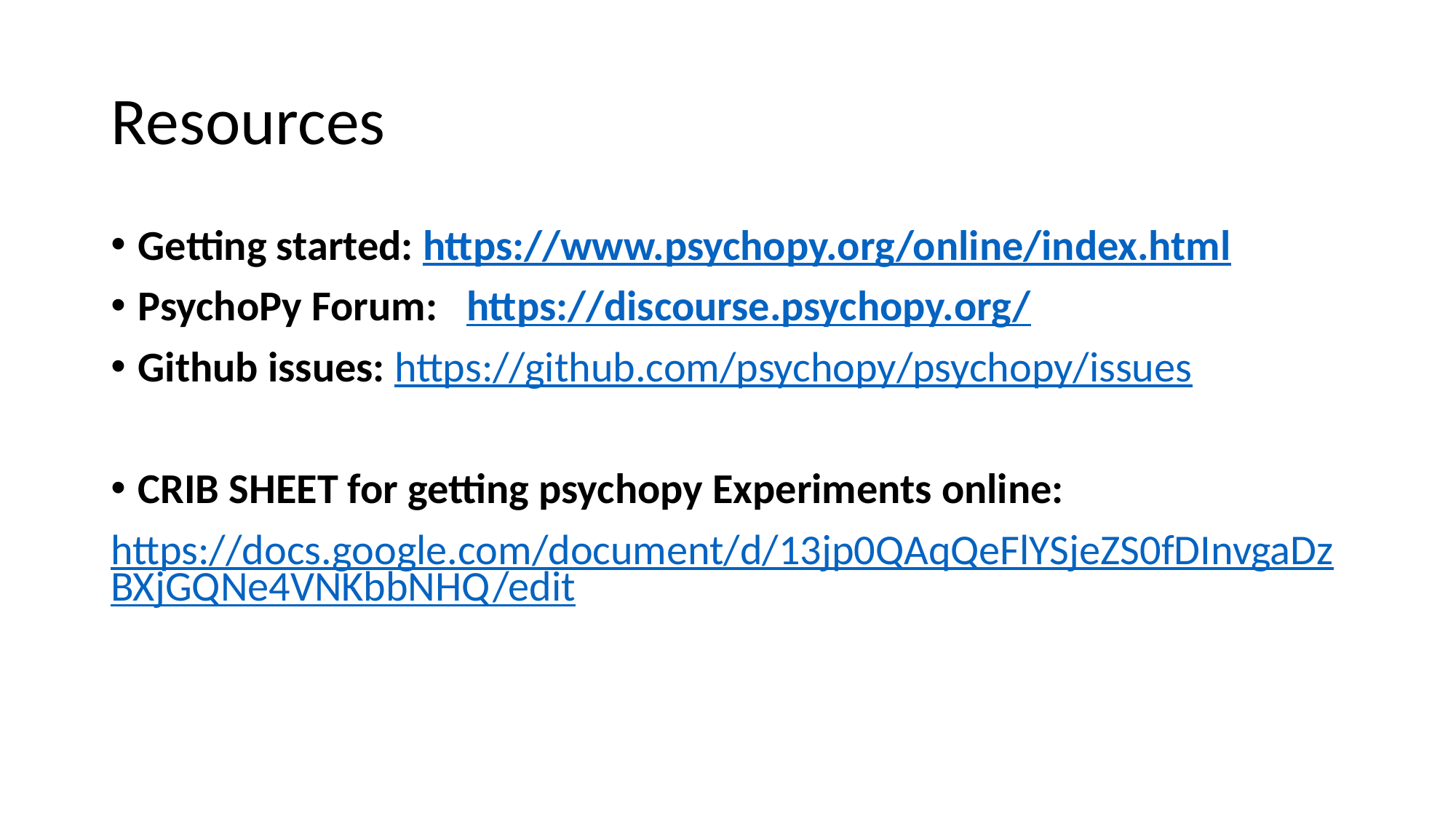

# Resources
Getting started: https://www.psychopy.org/online/index.html
PsychoPy Forum:   https://discourse.psychopy.org/
Github issues: https://github.com/psychopy/psychopy/issues

CRIB SHEET for getting psychopy Experiments online:
https://docs.google.com/document/d/13jp0QAqQeFlYSjeZS0fDInvgaDzBXjGQNe4VNKbbNHQ/edit